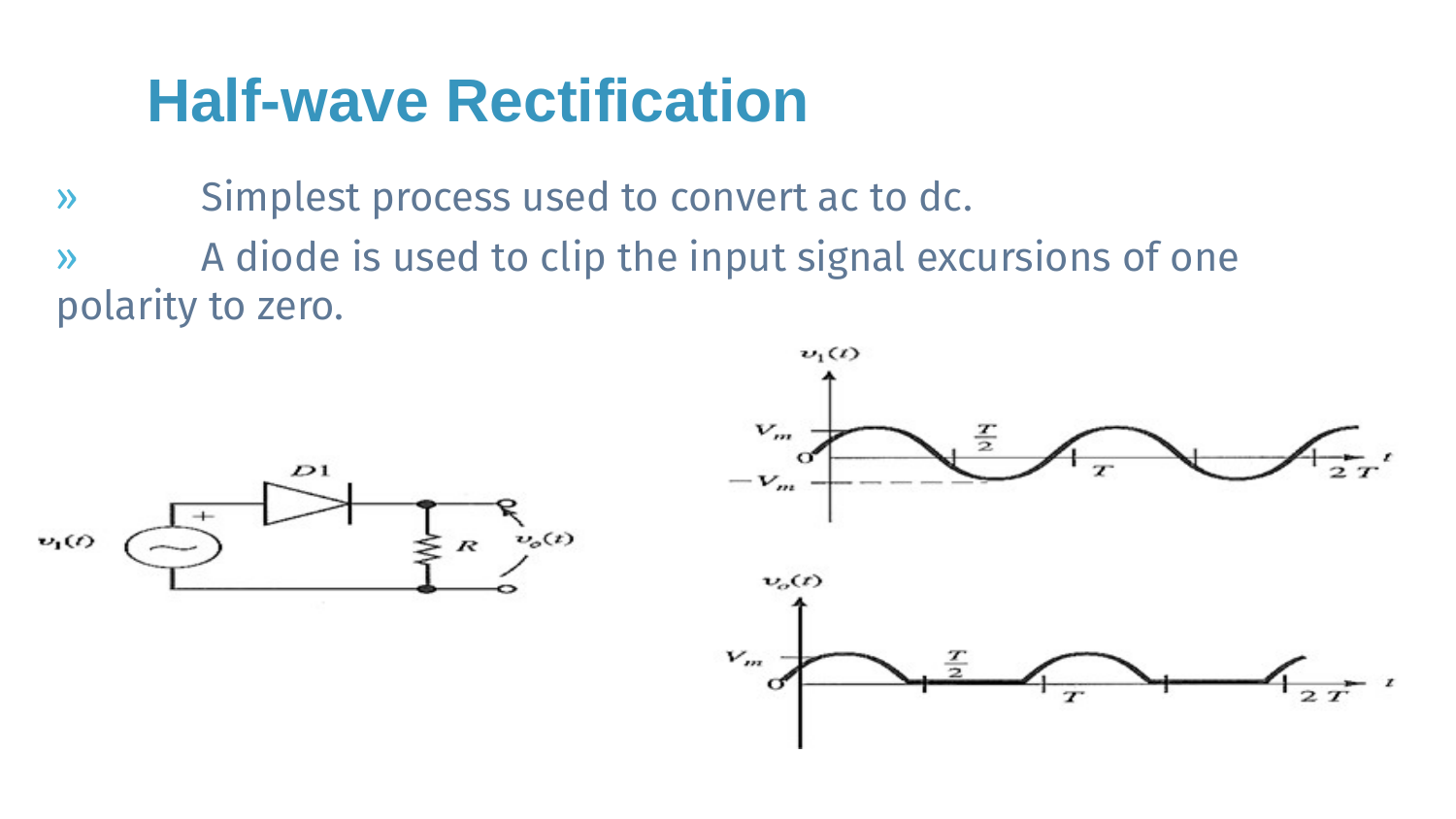

# Half-wave Rectification
»	Simplest process used to convert ac to dc.
»	A diode is used to clip the input signal excursions of one polarity to zero.